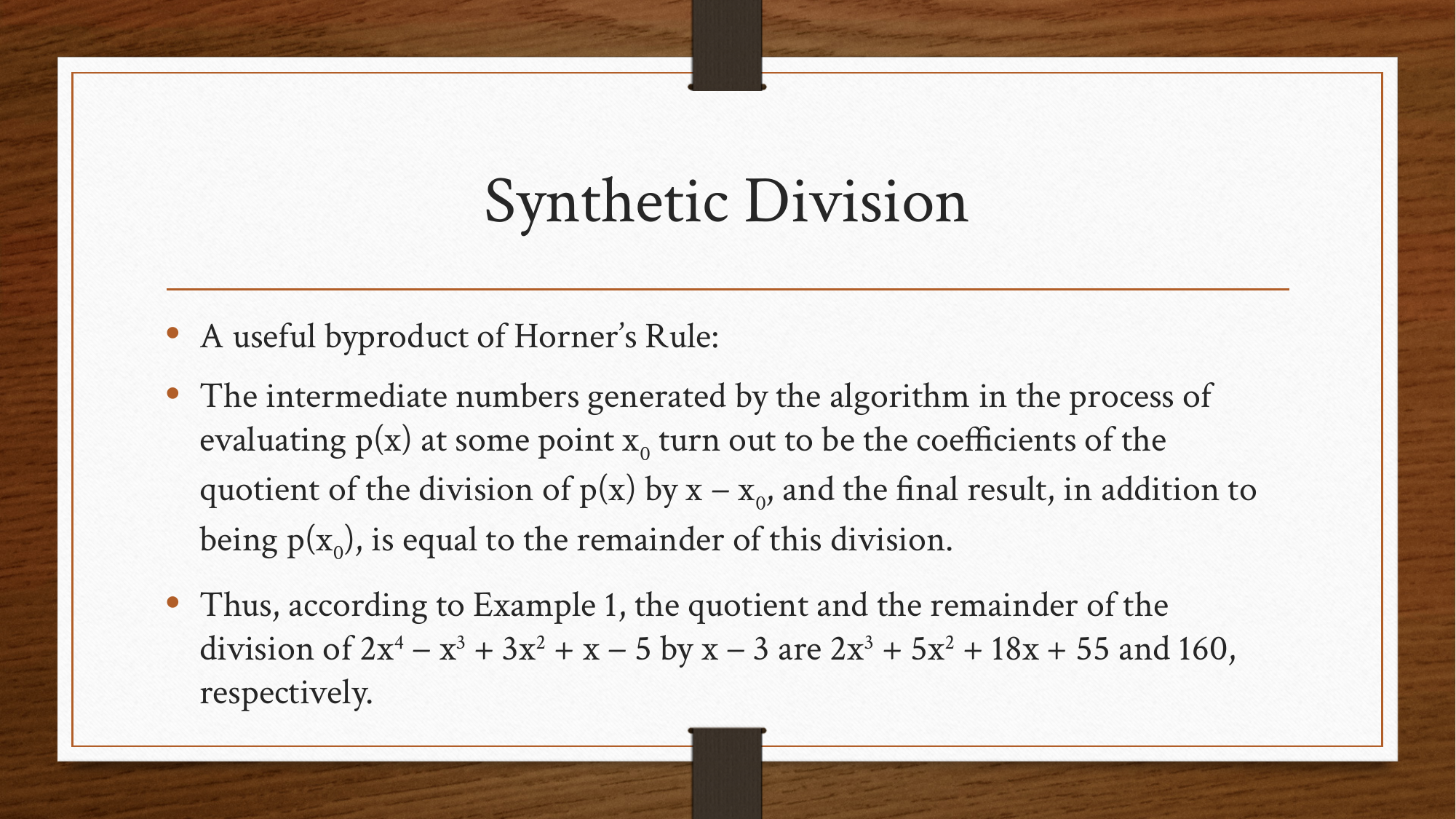

# Synthetic Division
A useful byproduct of Horner’s Rule:
The intermediate numbers generated by the algorithm in the process of evaluating p(x) at some point x0 turn out to be the coefficients of the quotient of the division of p(x) by x − x0, and the final result, in addition to being p(x0), is equal to the remainder of this division.
Thus, according to Example 1, the quotient and the remainder of the division of 2x4 − x3 + 3x2 + x − 5 by x − 3 are 2x3 + 5x2 + 18x + 55 and 160, respectively.